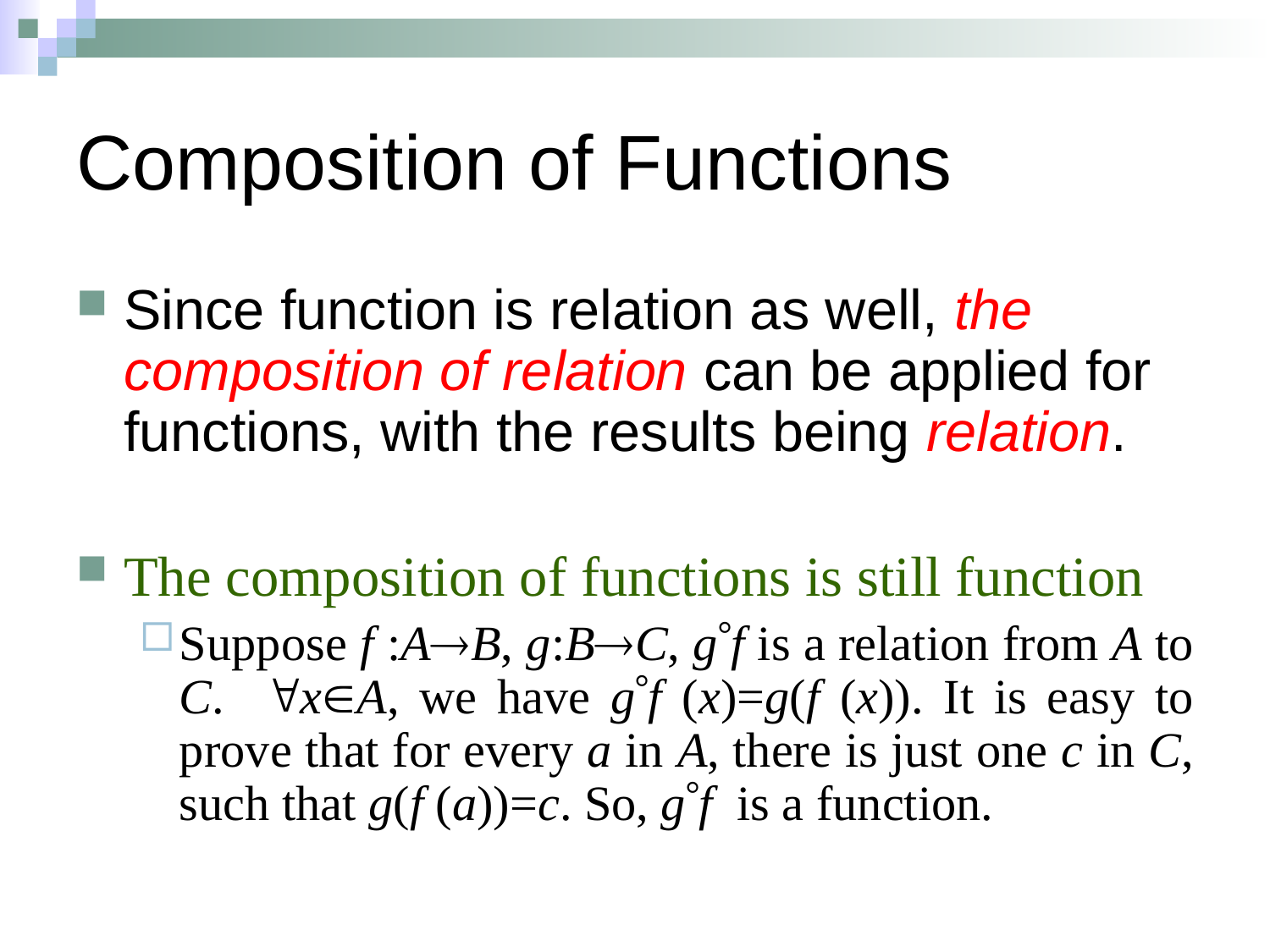

# Composition of Functions
Since function is relation as well, the  composition of relation can be applied for functions, with the results being relation.

The composition of functions is still function
Suppose f :A→B, g:B→C, g°f is a relation from A to C.  ∀x∈A, we have g°f (x)=g(f (x)). It is easy to prove that for every a in A, there is just one c in C, such that g(f (a))=c. So, g°f  is a function.